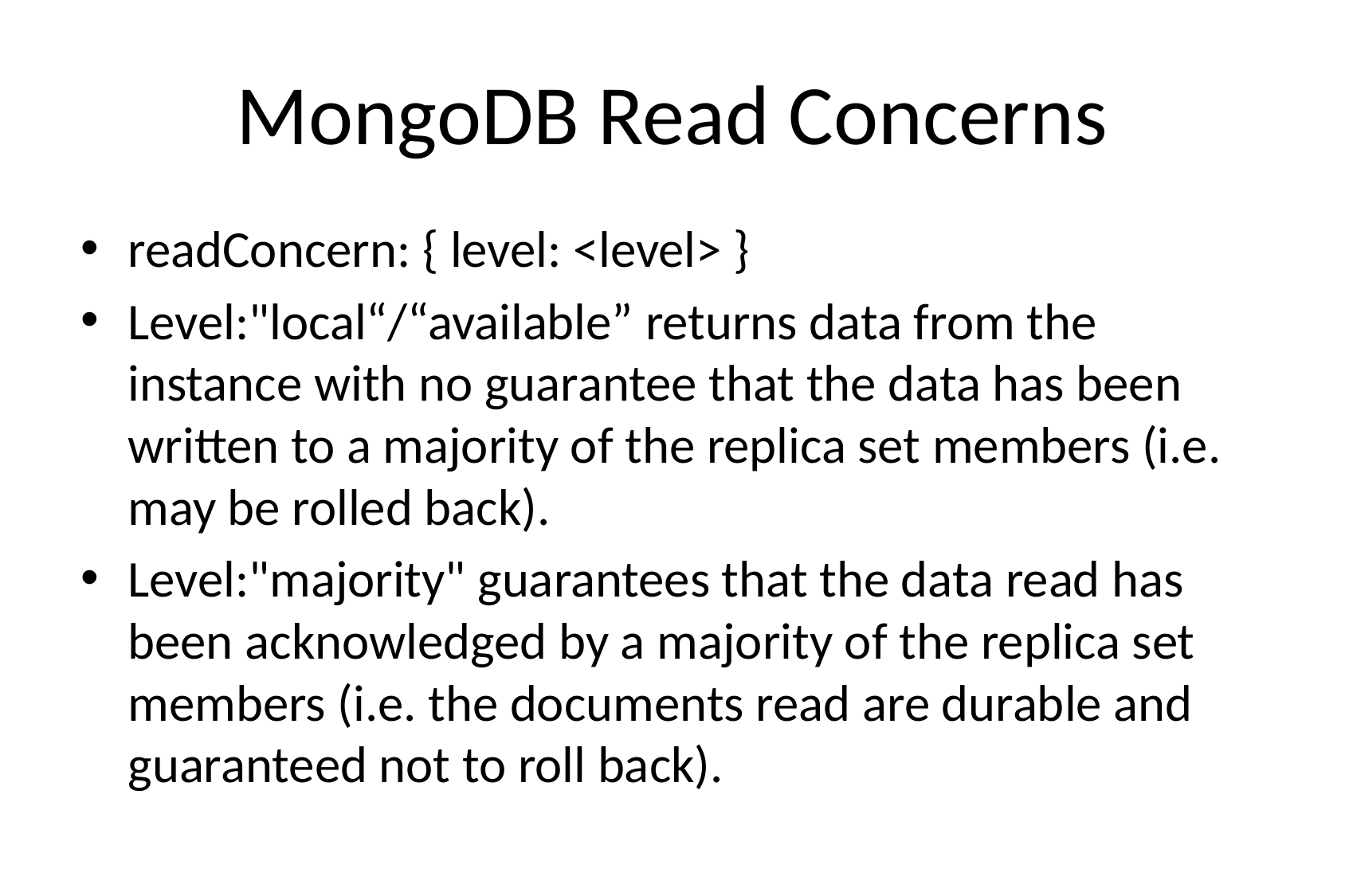

# MongoDB Read Concerns
readConcern: { level: <level> }
Level:"local“/“available” returns data from the instance with no guarantee that the data has been written to a majority of the replica set members (i.e. may be rolled back).
Level:"majority" guarantees that the data read has been acknowledged by a majority of the replica set members (i.e. the documents read are durable and guaranteed not to roll back).